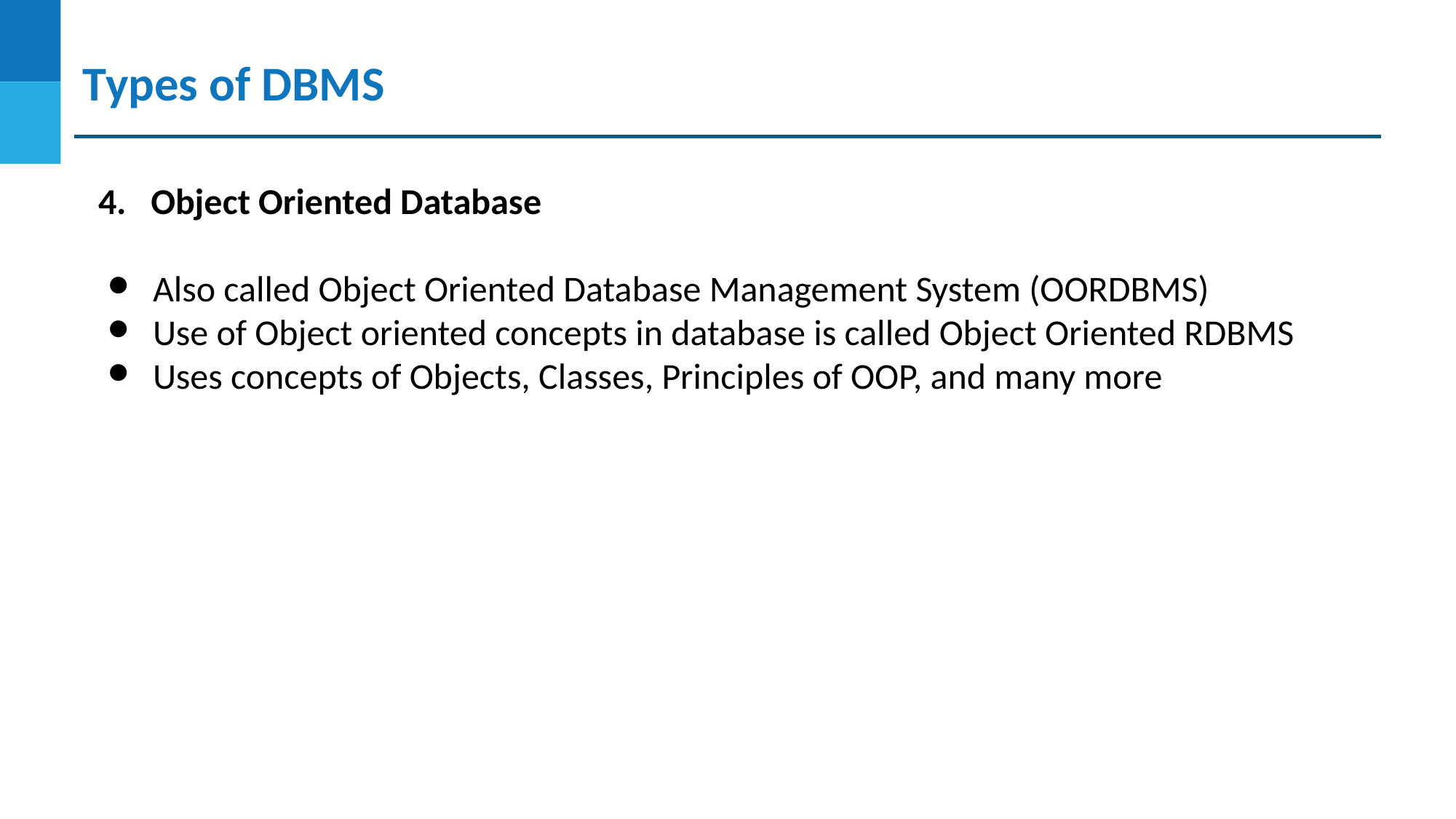

Types of DBMS

4.   Object Oriented Database

Also called Object Oriented Database Management System (OORDBMS)
Use of Object oriented concepts in database is called Object Oriented RDBMS
Uses concepts of Objects, Classes, Principles of OOP, and many more